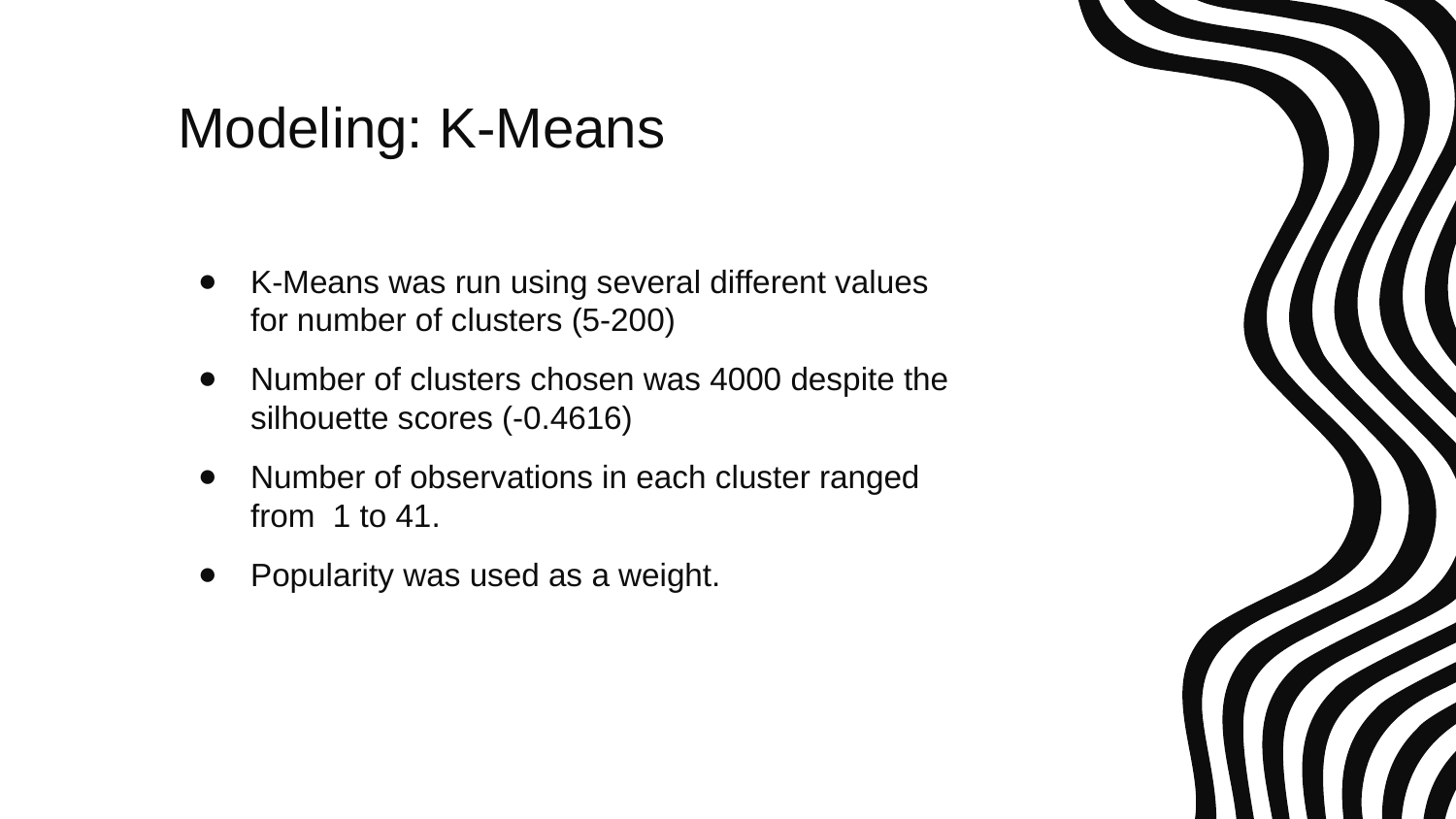

# Modeling: K-Means
K-Means was run using several different values for number of clusters (5-200)
Number of clusters chosen was 4000 despite the silhouette scores (-0.4616)
Number of observations in each cluster ranged from  1 to 41.
Popularity was used as a weight.